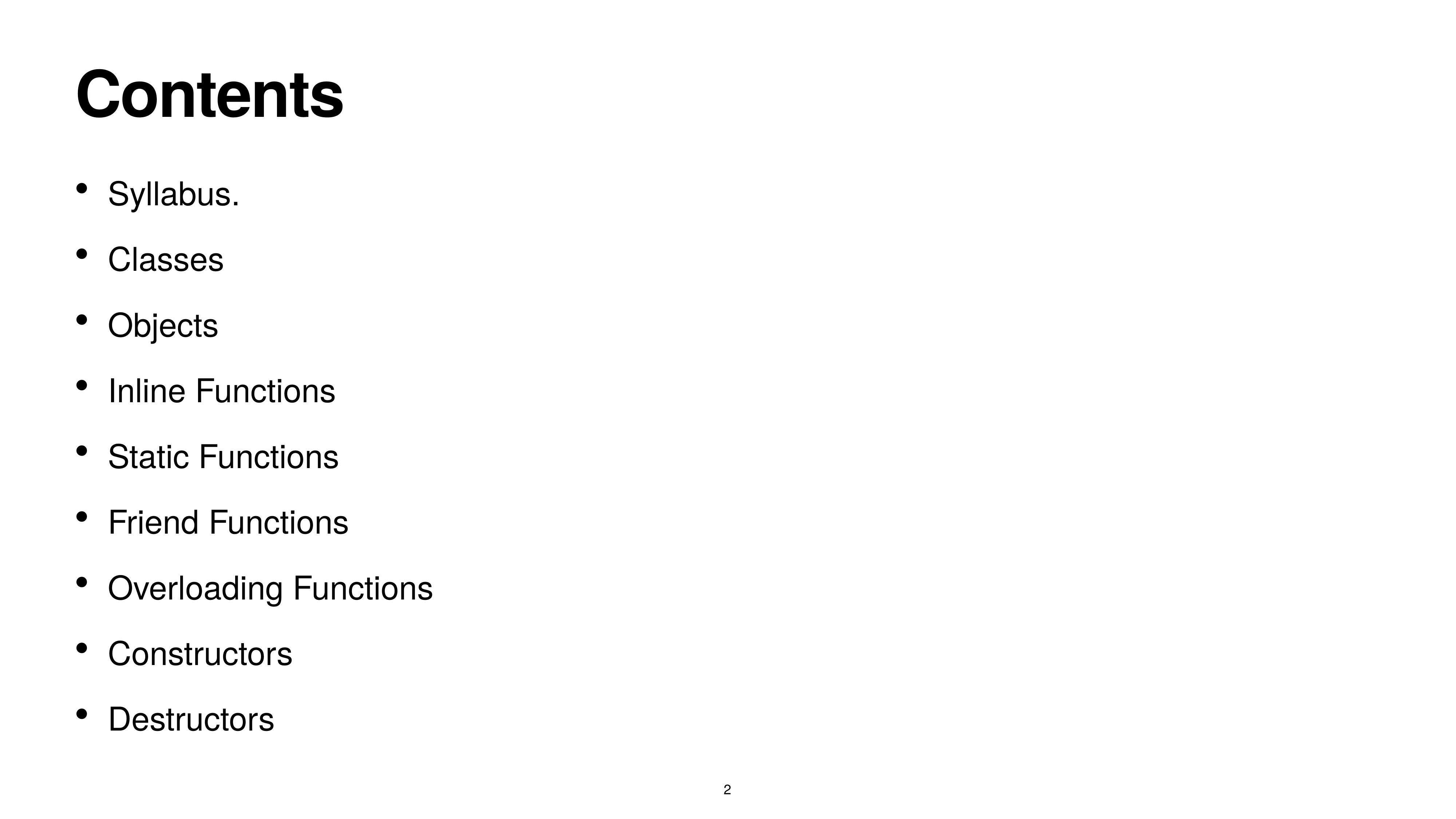

# Contents
Syllabus.
Classes
Objects
Inline Functions
Static Functions
Friend Functions
Overloading Functions
Constructors
Destructors
2